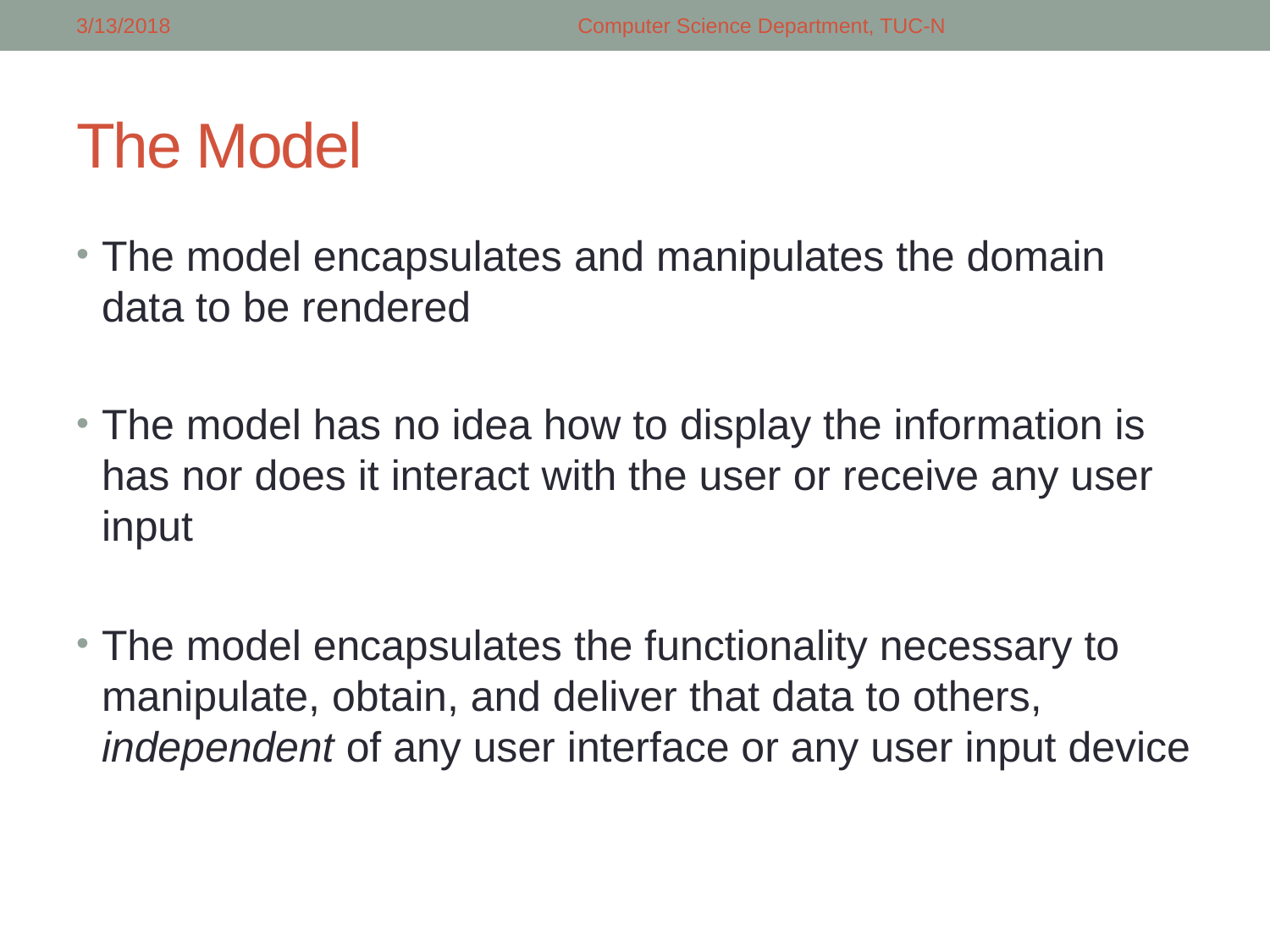

3/13/2018
Computer Science Department, TUC-N
# The Model
The model encapsulates and manipulates the domain data to be rendered

The model has no idea how to display the information is has nor does it interact with the user or receive any user input

The model encapsulates the functionality necessary to manipulate, obtain, and deliver that data to others, independent of any user interface or any user input device